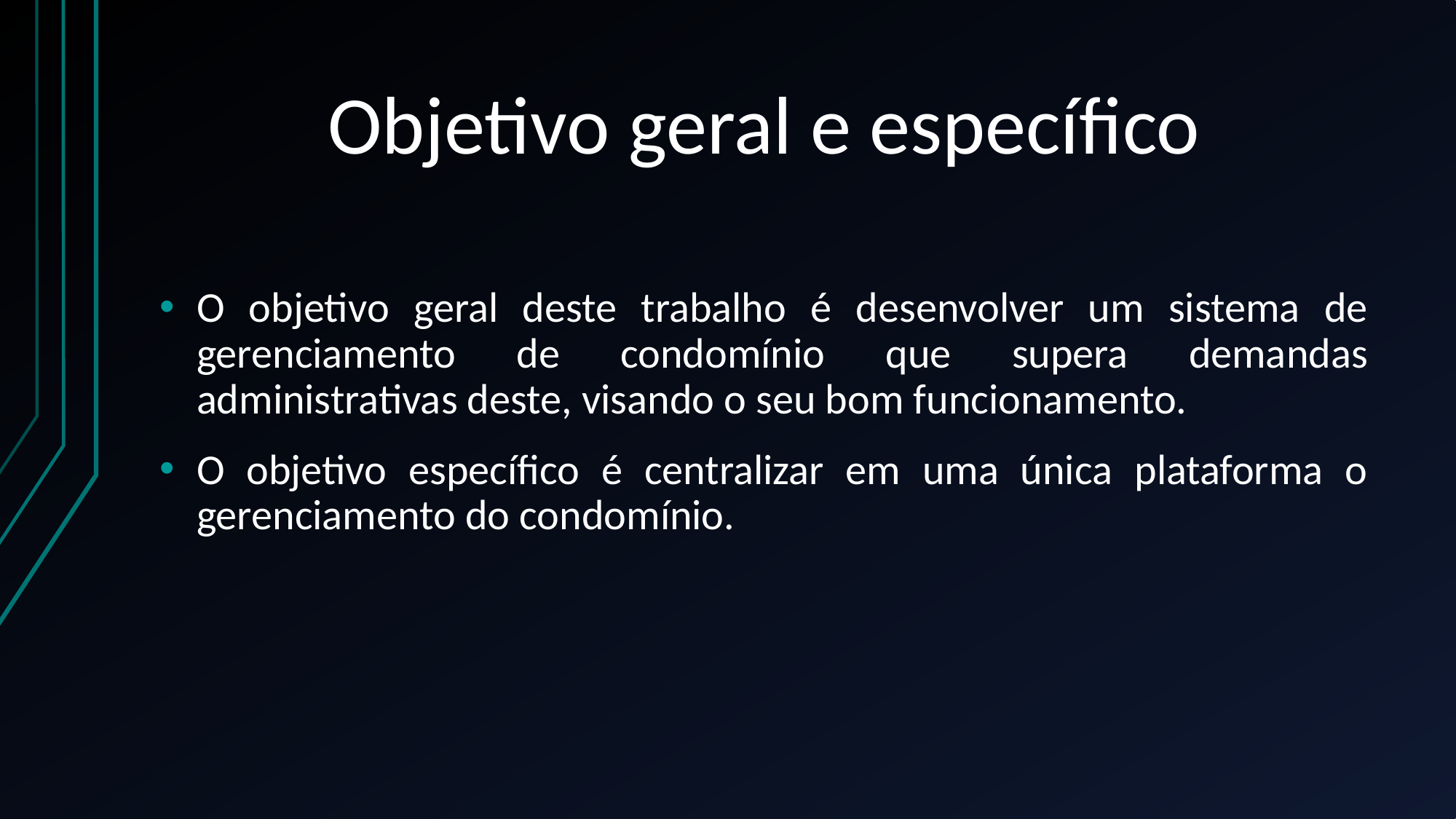

# Objetivo geral e específico

O objetivo geral deste trabalho é desenvolver um sistema de gerenciamento de condomínio que supera demandas administrativas deste, visando o seu bom funcionamento.
O objetivo específico é centralizar em uma única plataforma o gerenciamento do condomínio.